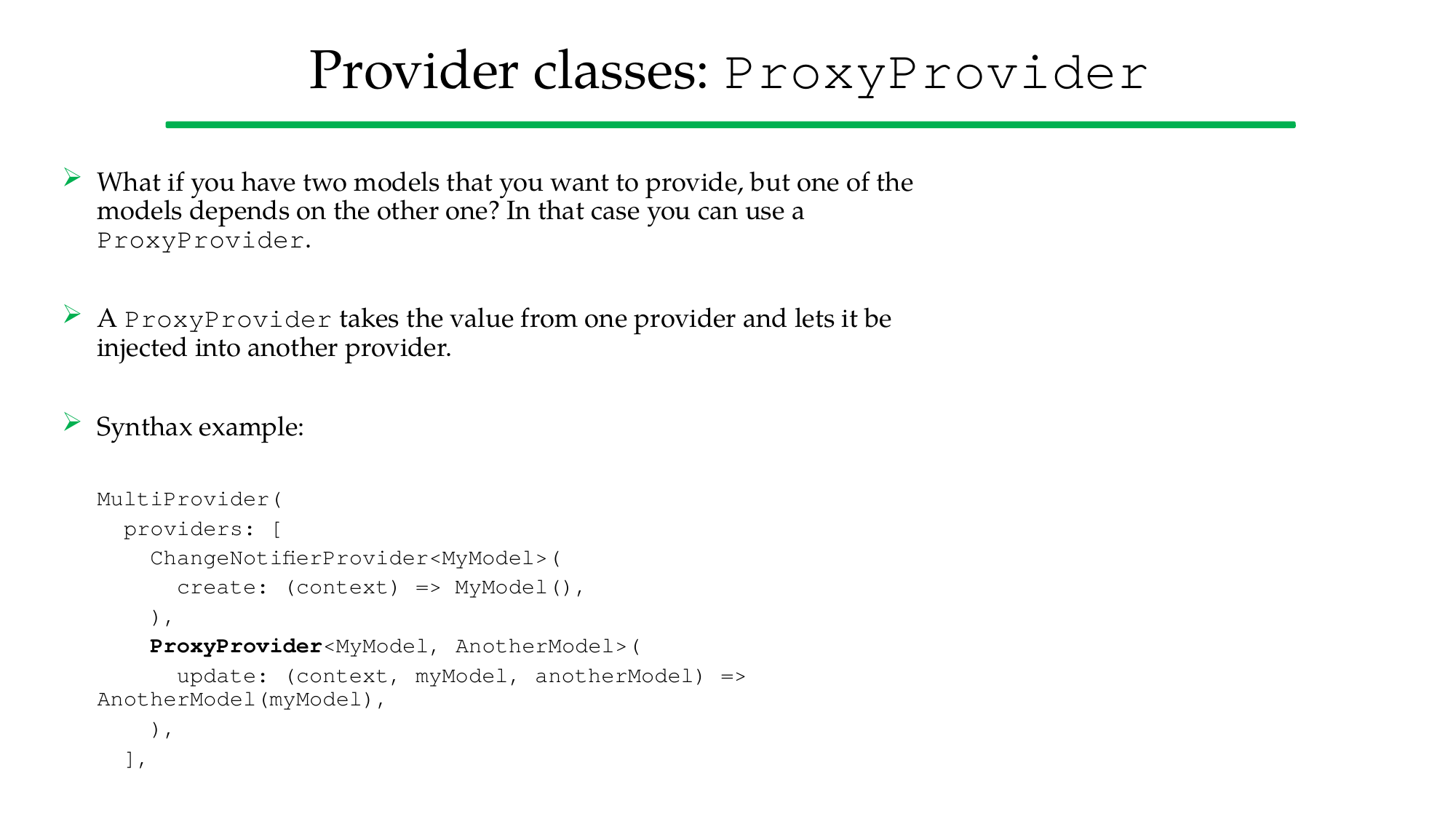

# Provider classes: ProxyProvider
What if you have two models that you want to provide, but one of the models depends on the other one? In that case you can use a ProxyProvider.

A ProxyProvider takes the value from one provider and lets it be injected into another provider.

Synthax example:

MultiProvider(
  providers: [
    ChangeNotifierProvider<MyModel>(
      create: (context) => MyModel(),
    ),
    ProxyProvider<MyModel, AnotherModel>(
      update: (context, myModel, anotherModel) => AnotherModel(myModel),
    ),
  ],